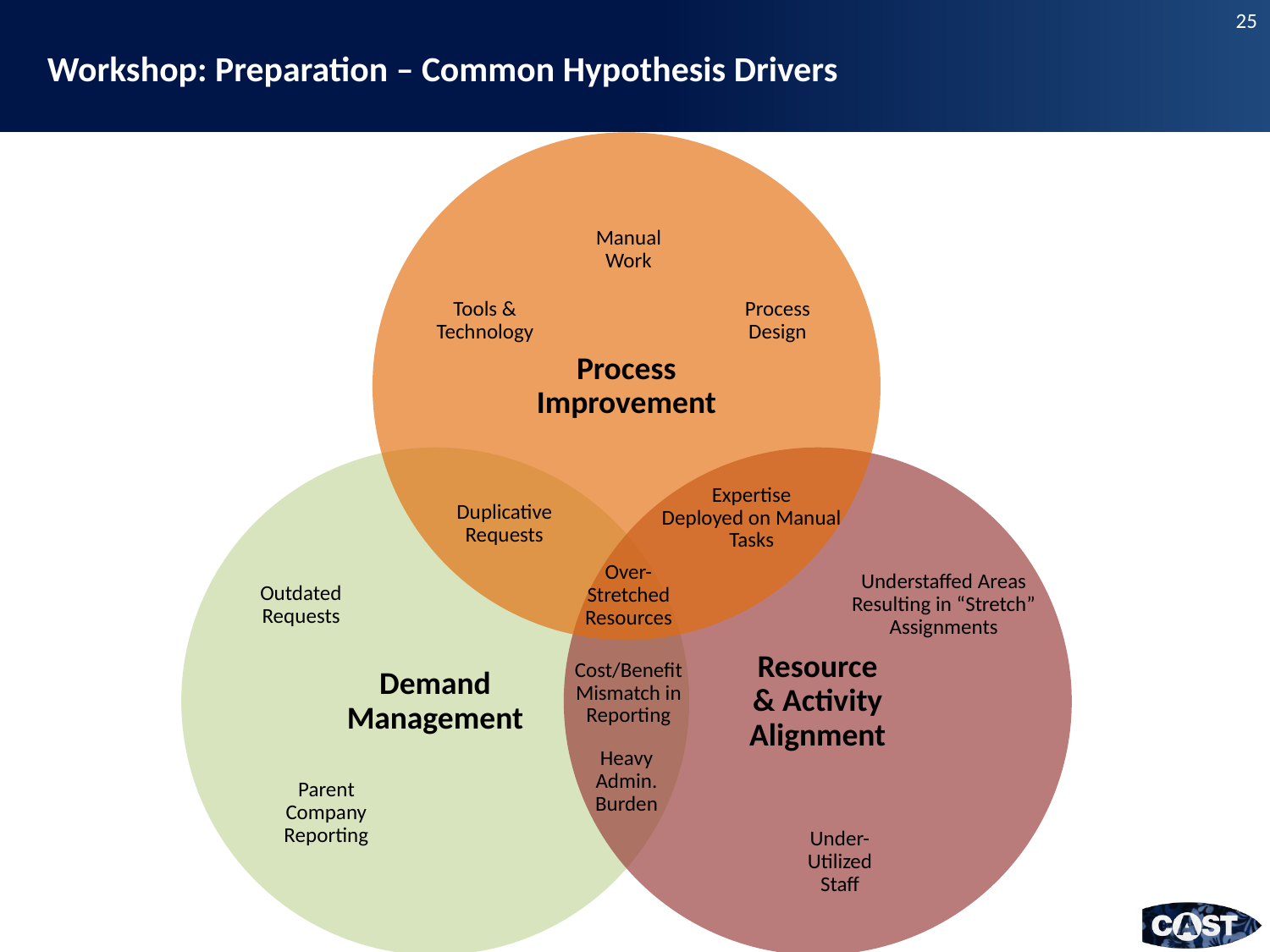

# Workshop: Preparation – Common Hypothesis Drivers
Process
Improvement
Manual Work
Tools & Technology
Process Design
Demand
Management
Resource
& Activity
Alignment
Expertise
Deployed on Manual
Tasks
Duplicative
Requests
Understaffed Areas
Resulting in “Stretch”
Assignments
Over-Stretched Resources
Outdated Requests
Cost/Benefit Mismatch in Reporting
Heavy
Admin.
Burden
Parent Company Reporting
Under-Utilized Staff